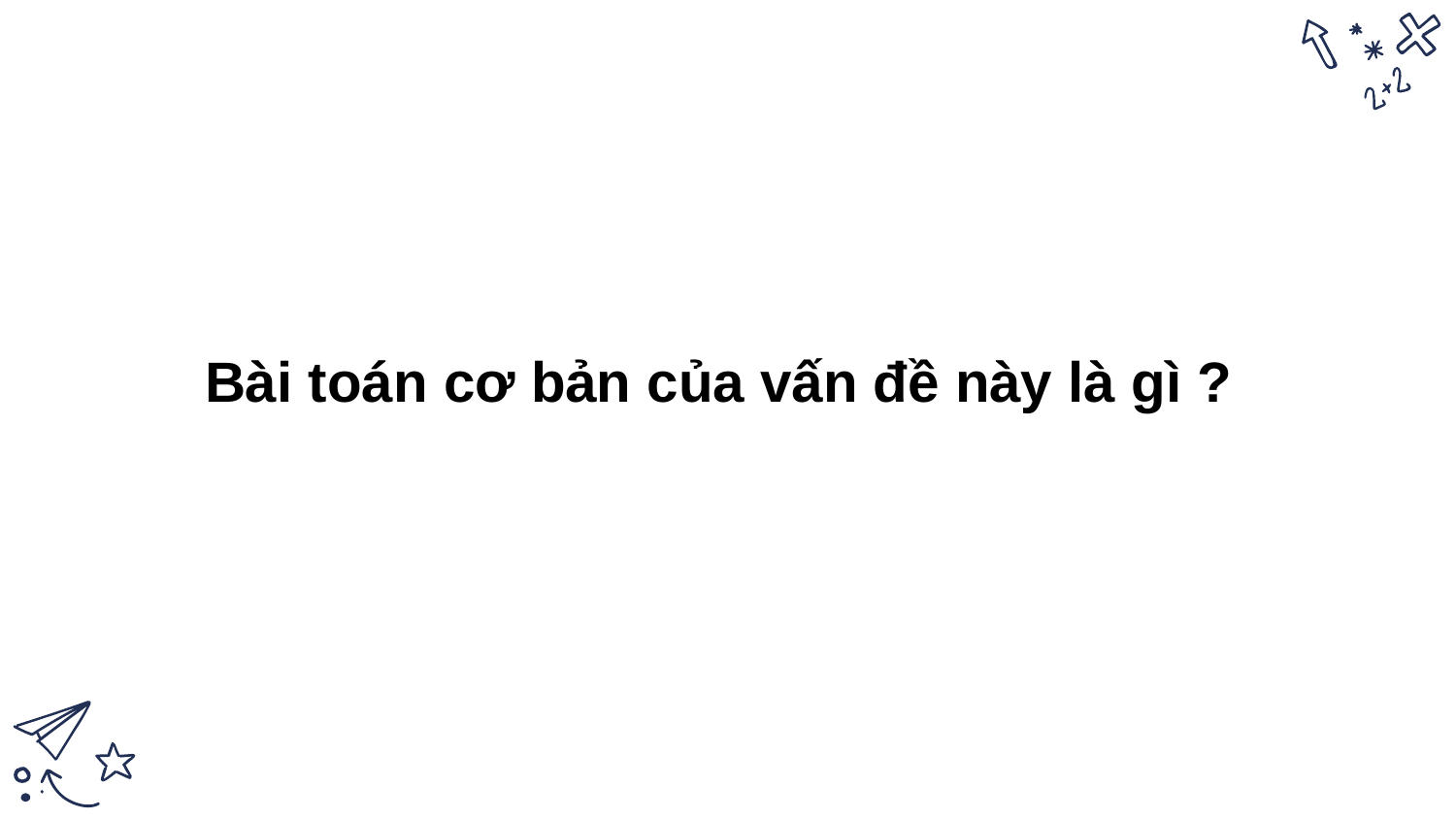

# Bài toán cơ bản của vấn đề này là gì ?